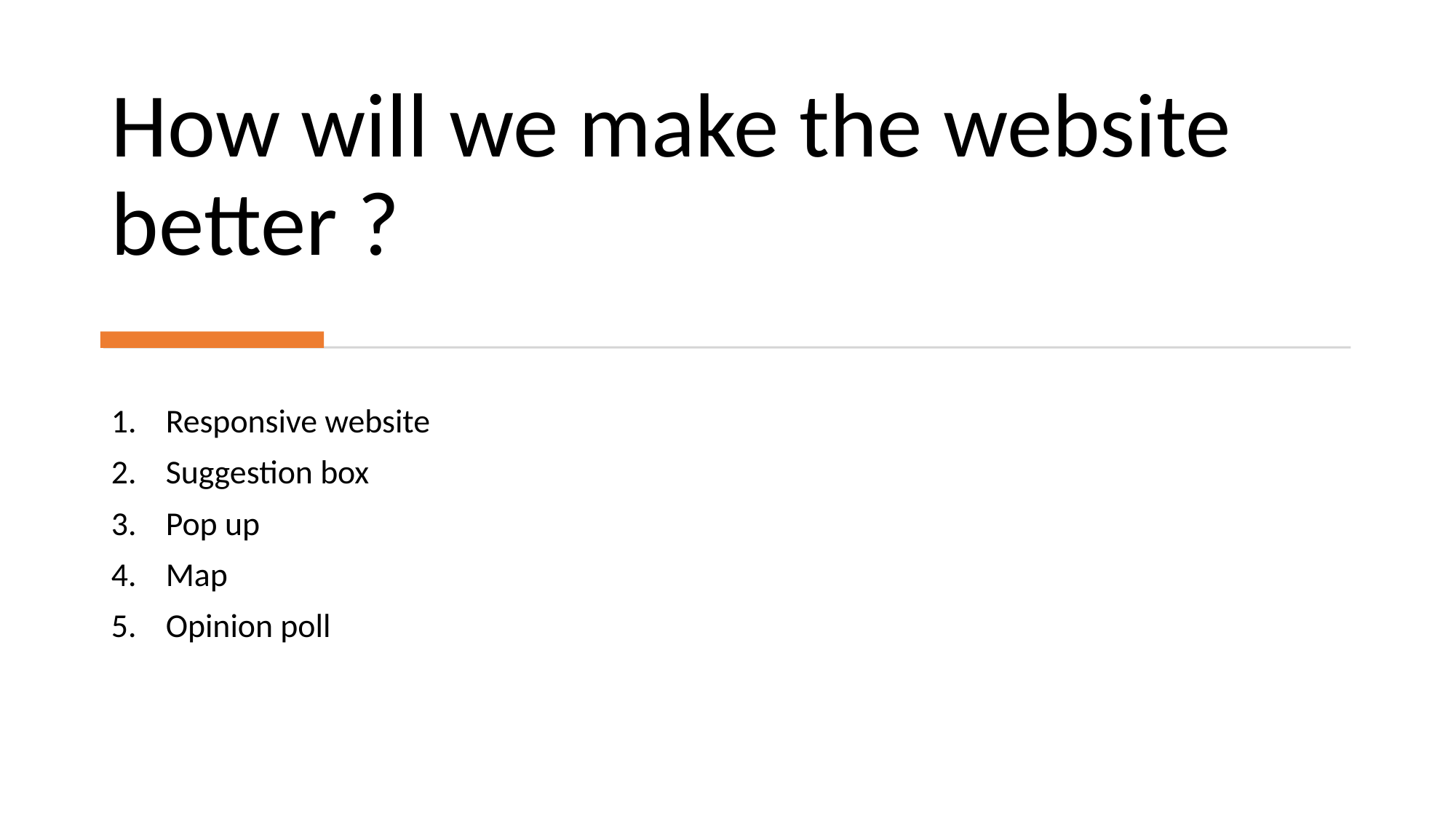

# How will we make the website better ?

Responsive website
Suggestion box
Pop up
Map
Opinion poll